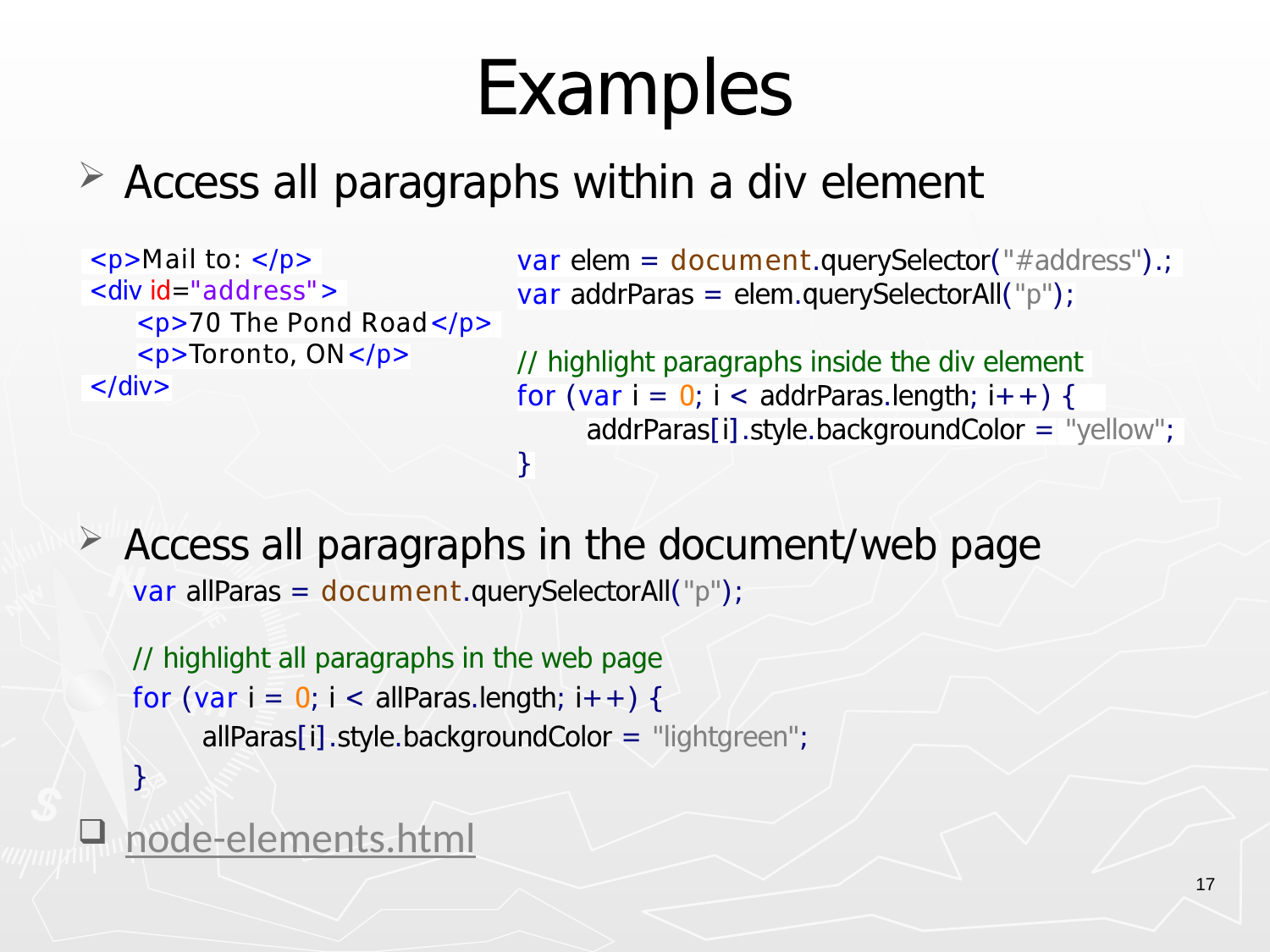

# Examples
Access all paragraphs within a div element

Access all paragraphs in the document/web page
var allParas = document.querySelectorAll("p");

// highlight all paragraphs in the web page
for (var i = 0; i < allParas.length; i++) {
        allParas[i].style.backgroundColor = "lightgreen";
}

node-elements.html
 <p>Mail to: </p>
 <div id="address">
       <p>70 The Pond Road</p>
       <p>Toronto, ON</p>
 </div>
var elem = document.querySelector("#address").;
var addrParas = elem.querySelectorAll("p");

// highlight paragraphs inside the div element
for (var i = 0; i < addrParas.length; i++) {
        addrParas[i].style.backgroundColor = "yellow";
}
17